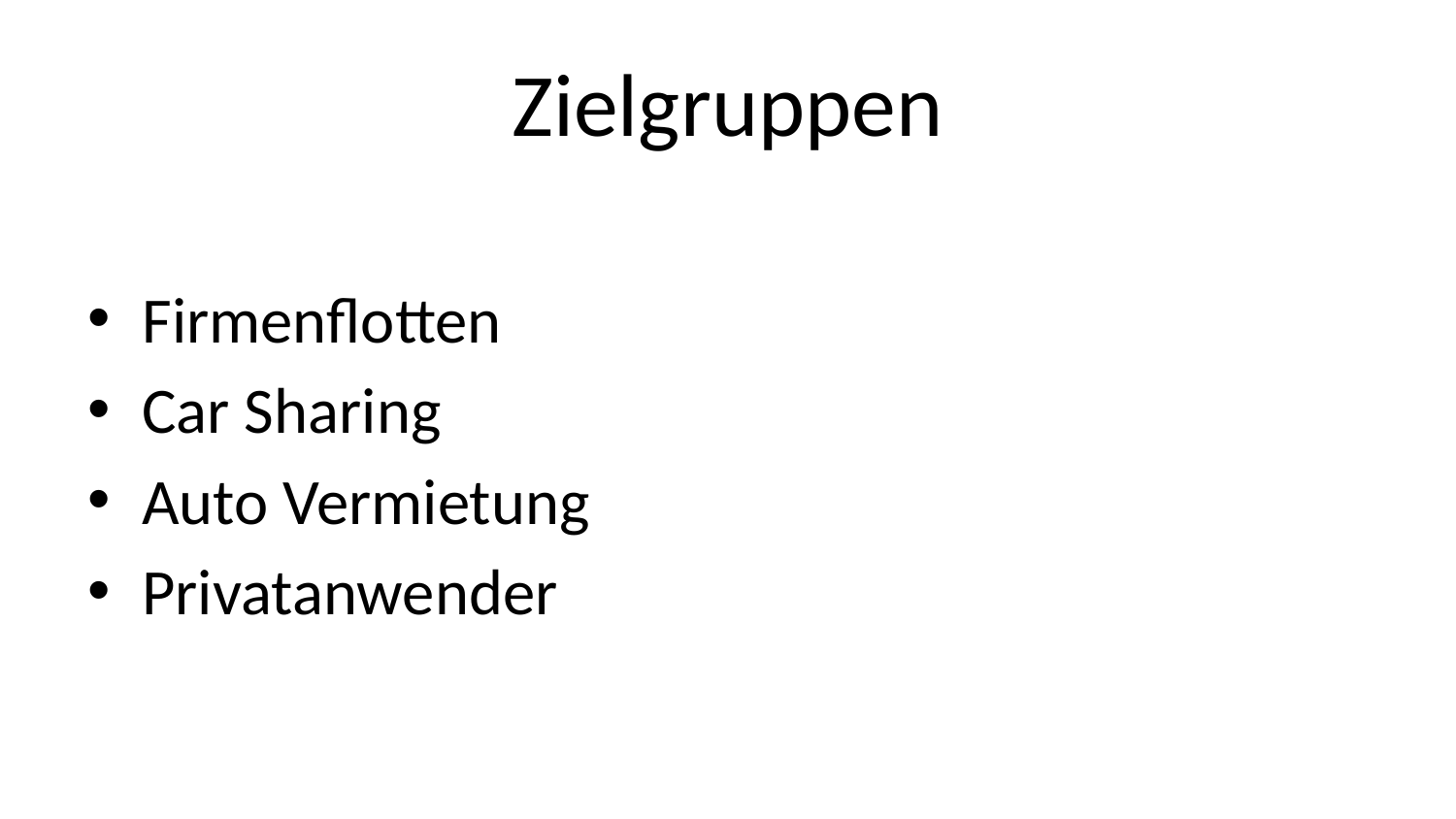

# Zielgruppen

Firmenflotten
Car Sharing
Auto Vermietung
Privatanwender